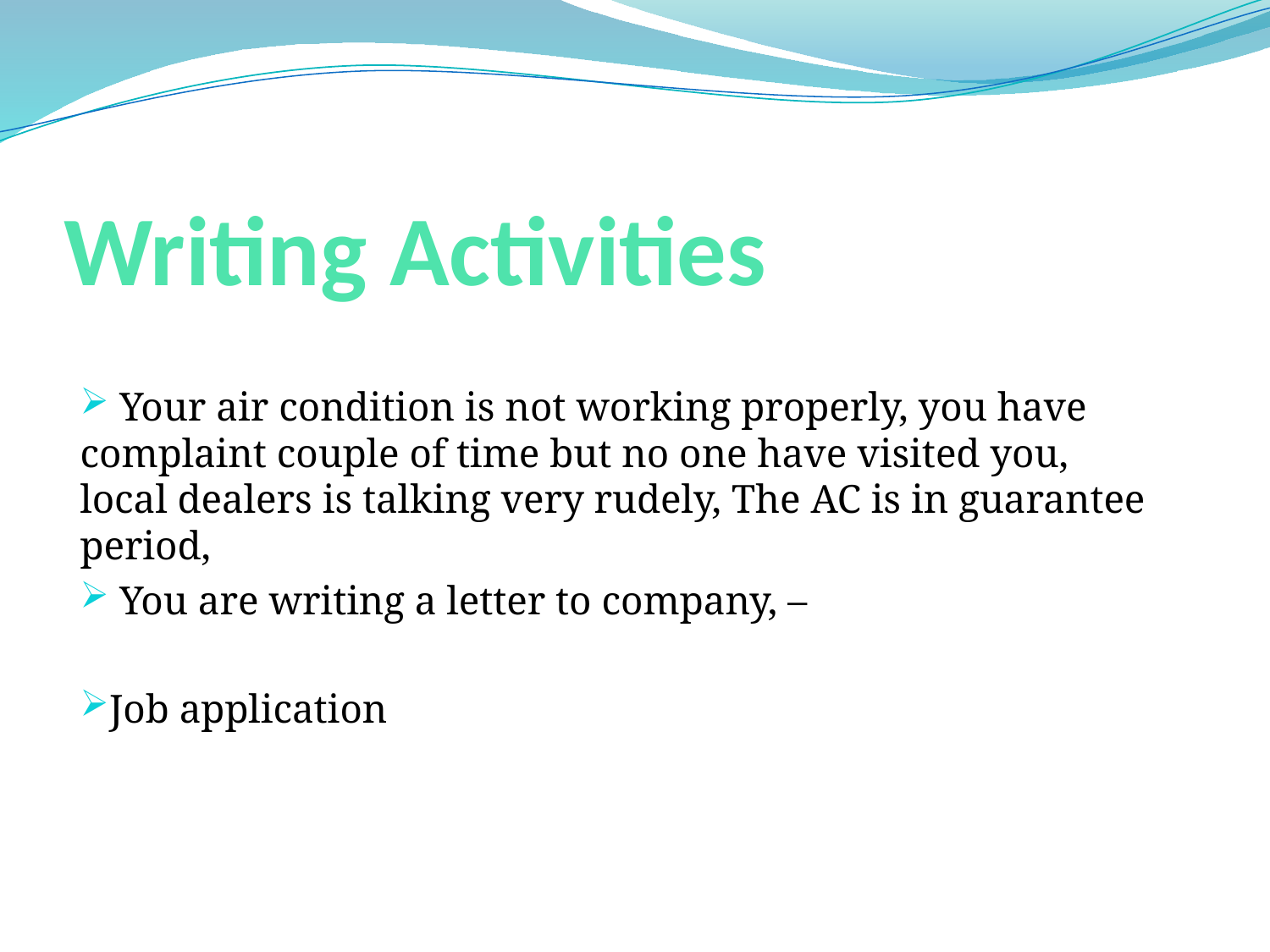

# Writing Activities
 Your air condition is not working properly, you have complaint couple of time but no one have visited you, local dealers is talking very rudely, The AC is in guarantee period,
 You are writing a letter to company, –

Job application